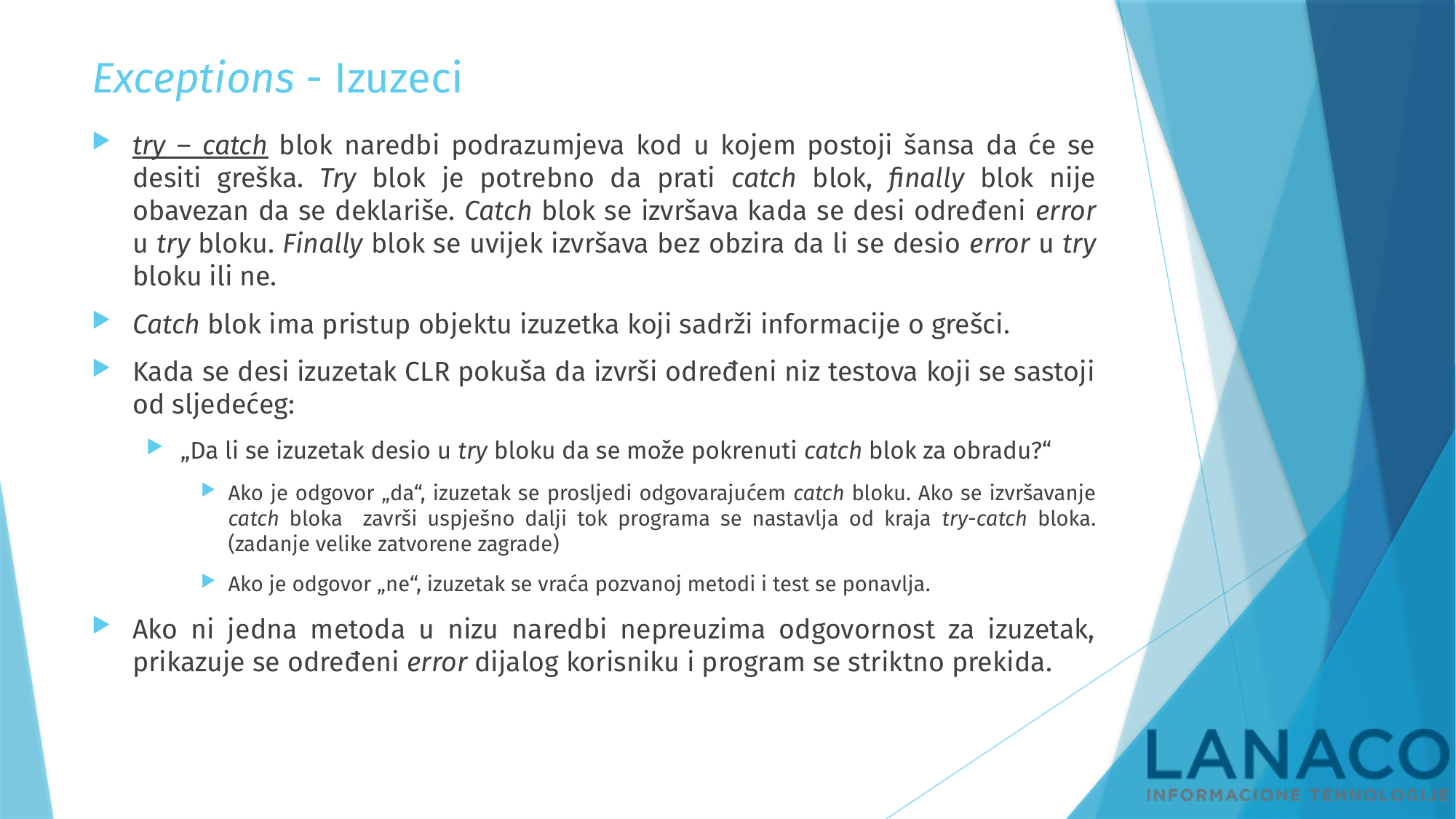

# Exceptions - Izuzeci
try – catch blok naredbi podrazumjeva kod u kojem postoji šansa da će se desiti greška. Try blok je potrebno da prati catch blok, finally blok nije obavezan da se deklariše. Catch blok se izvršava kada se desi određeni error u try bloku. Finally blok se uvijek izvršava bez obzira da li se desio error u try bloku ili ne.
Catch blok ima pristup objektu izuzetka koji sadrži informacije o grešci.
Kada se desi izuzetak CLR pokuša da izvrši određeni niz testova koji se sastoji od sljedećeg:
„Da li se izuzetak desio u try bloku da se može pokrenuti catch blok za obradu?“
Ako je odgovor „da“, izuzetak se prosljedi odgovarajućem catch bloku. Ako se izvršavanje catch bloka  završi uspješno dalji tok programa se nastavlja od kraja try-catch bloka. (zadanje velike zatvorene zagrade)
Ako je odgovor „ne“, izuzetak se vraća pozvanoj metodi i test se ponavlja.
Ako ni jedna metoda u nizu naredbi nepreuzima odgovornost za izuzetak, prikazuje se određeni error dijalog korisniku i program se striktno prekida.